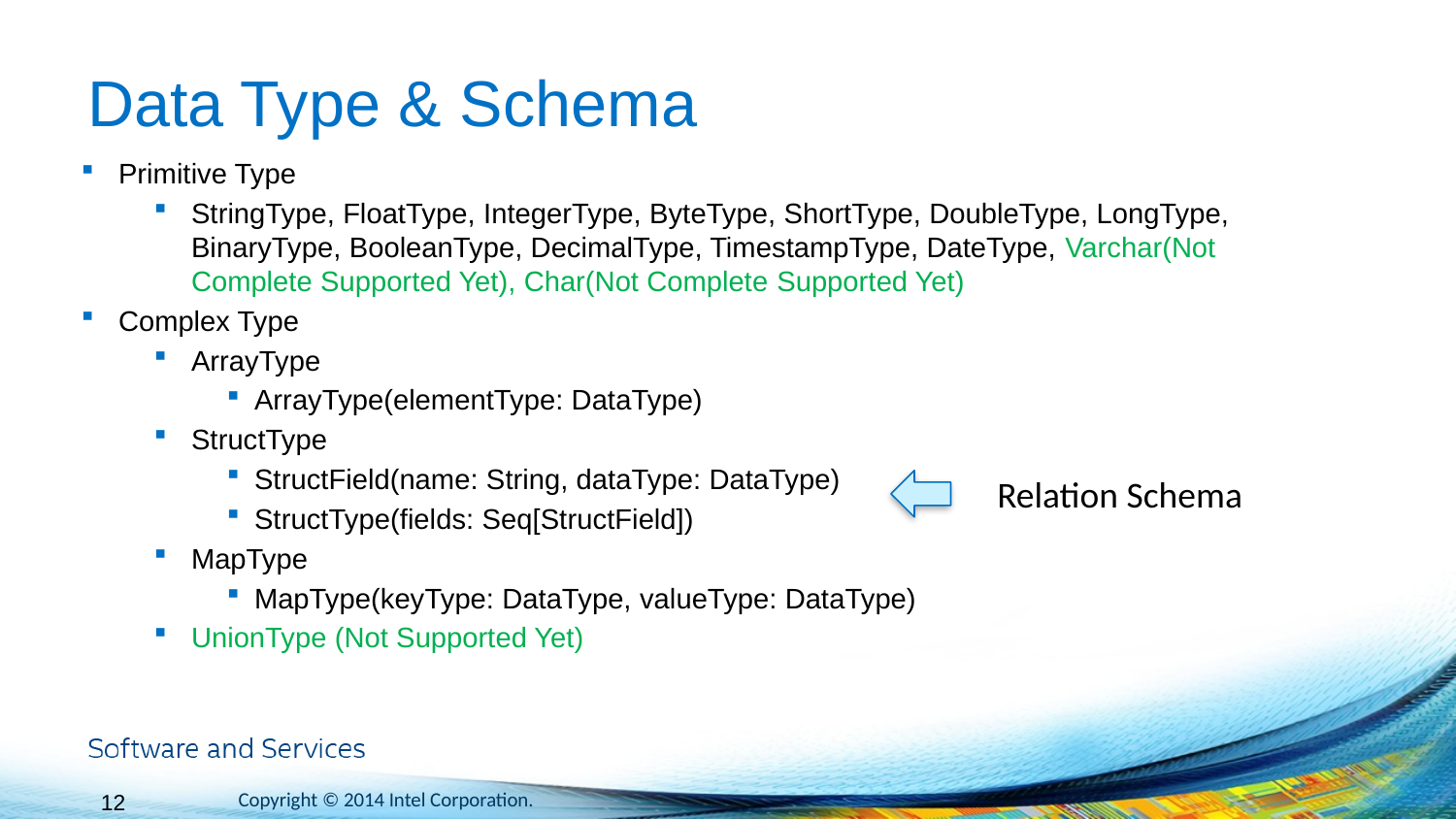

# Data Type & Schema
Primitive Type
StringType, FloatType, IntegerType, ByteType, ShortType, DoubleType, LongType, BinaryType, BooleanType, DecimalType, TimestampType, DateType, Varchar(Not Complete Supported Yet), Char(Not Complete Supported Yet)
Complex Type
ArrayType
ArrayType(elementType: DataType)
StructType
StructField(name: String, dataType: DataType)
StructType(fields: Seq[StructField])
MapType
MapType(keyType: DataType, valueType: DataType)
UnionType (Not Supported Yet)

Relation Schema

Copyright © 2014 Intel Corporation.
12